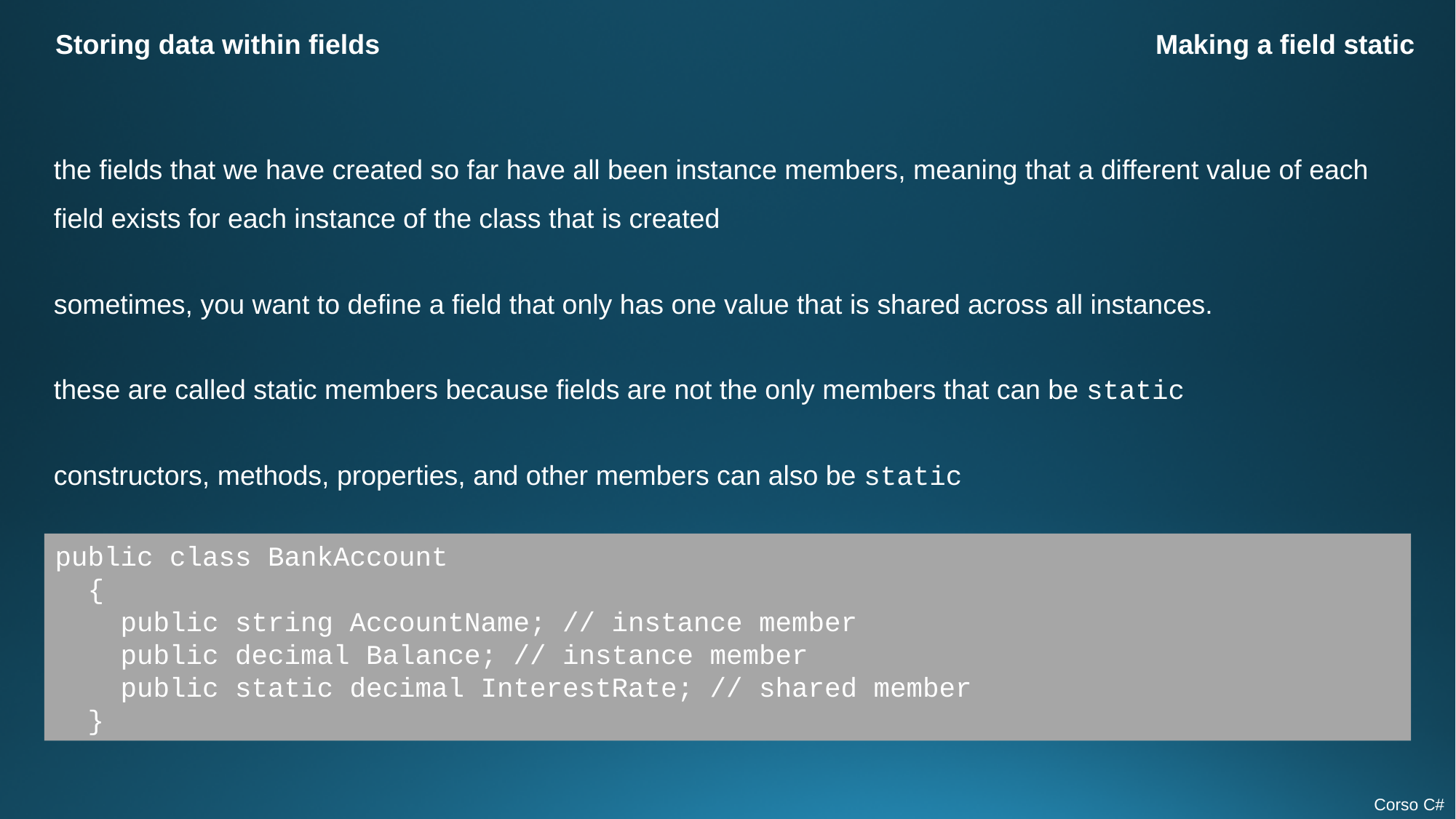

Storing data within fields
Making a field static
the fields that we have created so far have all been instance members, meaning that a different value of each field exists for each instance of the class that is created
sometimes, you want to define a field that only has one value that is shared across all instances.
these are called static members because fields are not the only members that can be static
constructors, methods, properties, and other members can also be static
public class BankAccount
  {
    public string AccountName; // instance member
    public decimal Balance; // instance member
    public static decimal InterestRate; // shared member
  }
Corso C#